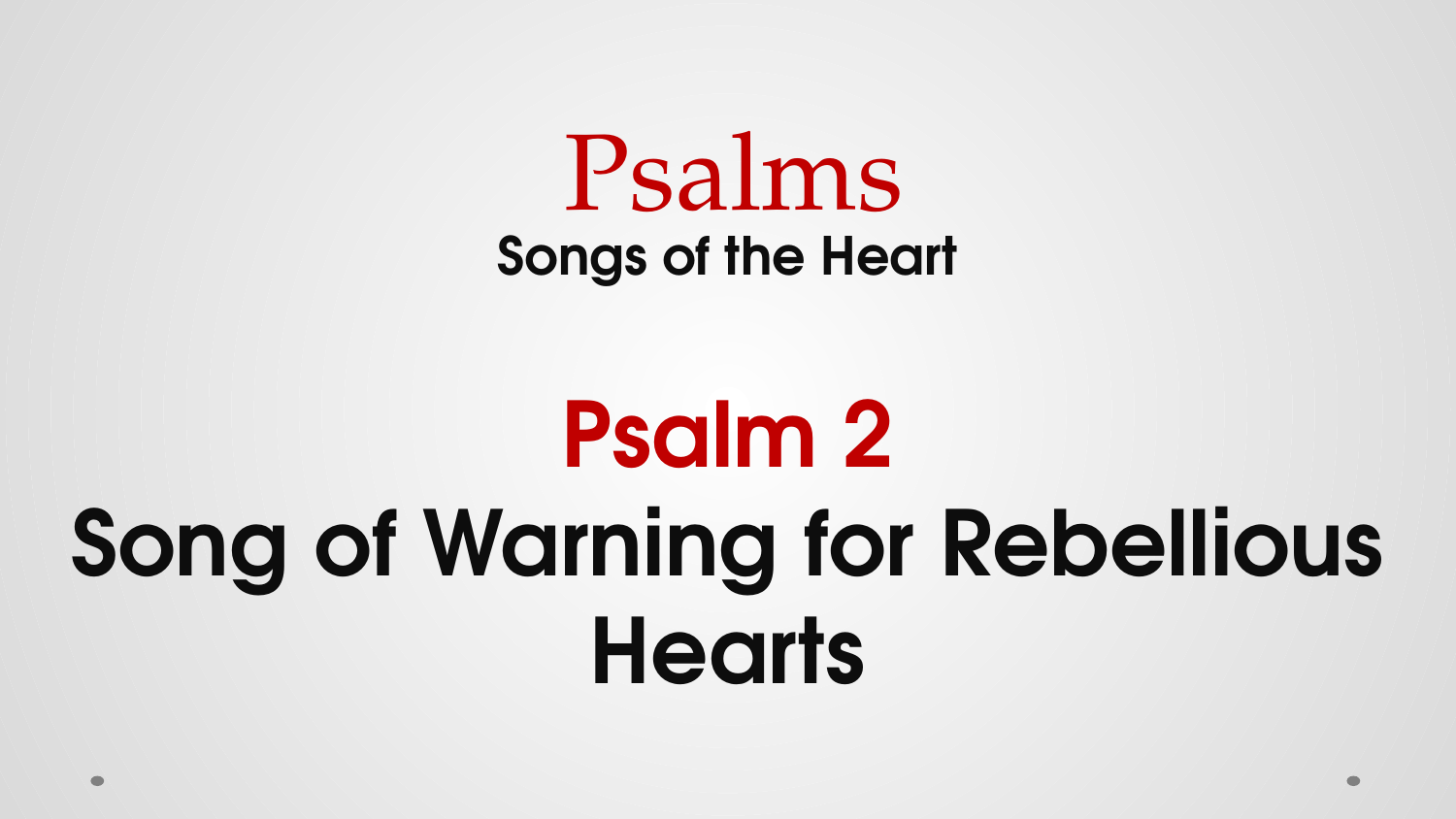

# Psalms
Songs of the Heart

Psalm 2
Song of Warning for Rebellious Hearts